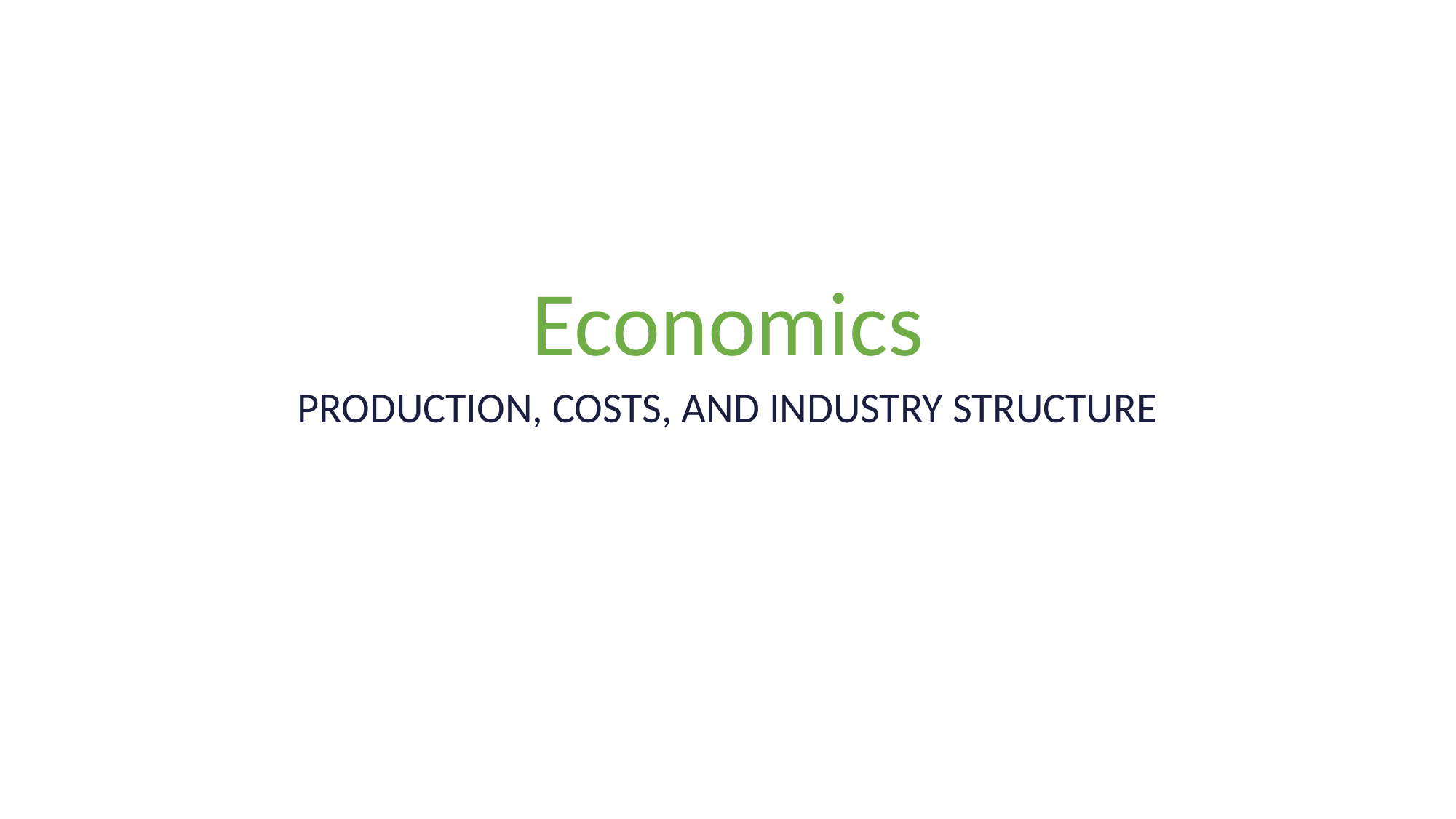

# Economics
PRODUCTION, COSTS, AND INDUSTRY STRUCTURE